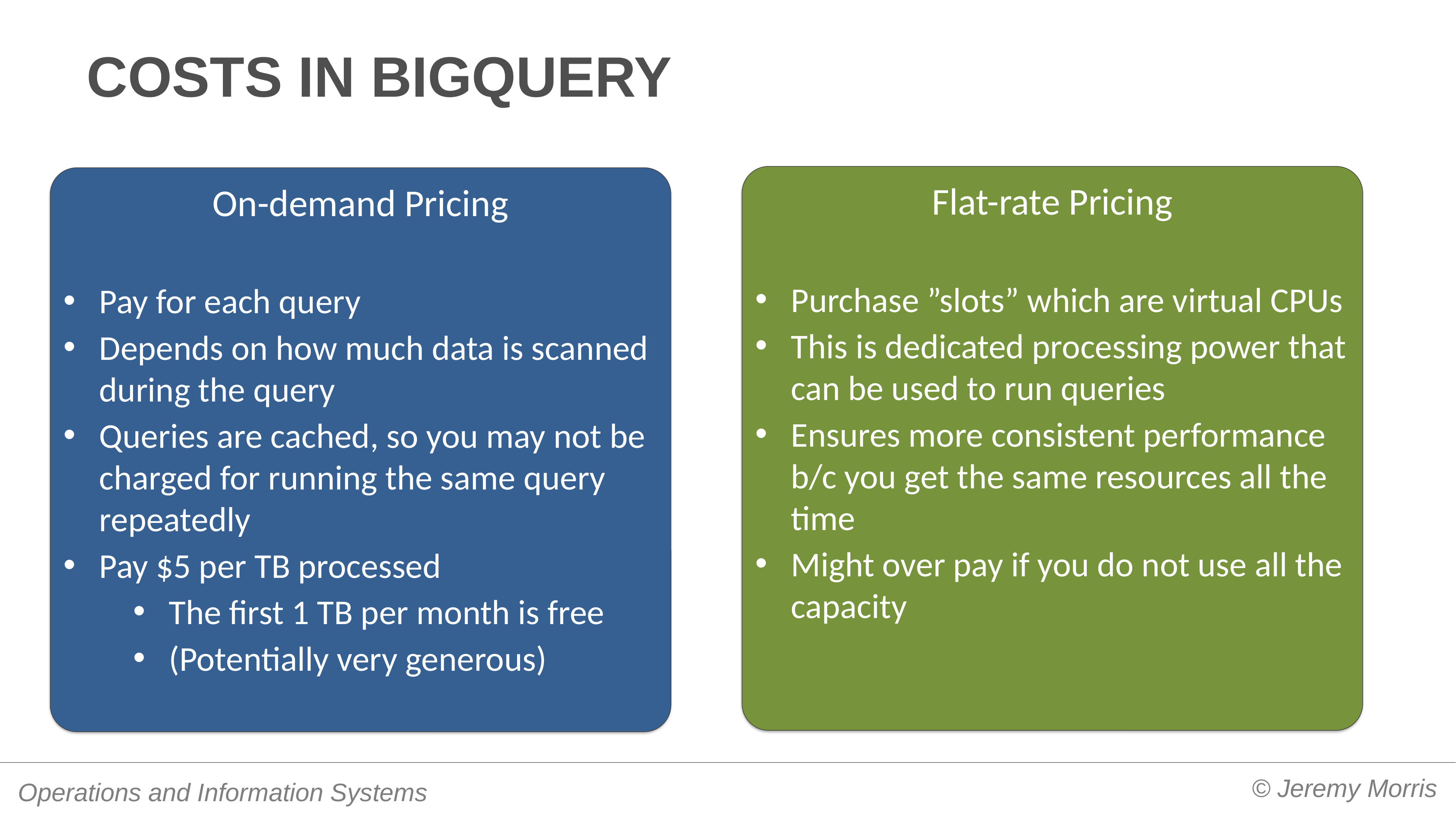

# Costs in bigquery
Flat-rate Pricing

Purchase ”slots” which are virtual CPUs
This is dedicated processing power that can be used to run queries
Ensures more consistent performance b/c you get the same resources all the time
Might over pay if you do not use all the capacity
On-demand Pricing

Pay for each query
Depends on how much data is scanned during the query
Queries are cached, so you may not be charged for running the same query repeatedly
Pay $5 per TB processed
The first 1 TB per month is free
(Potentially very generous)